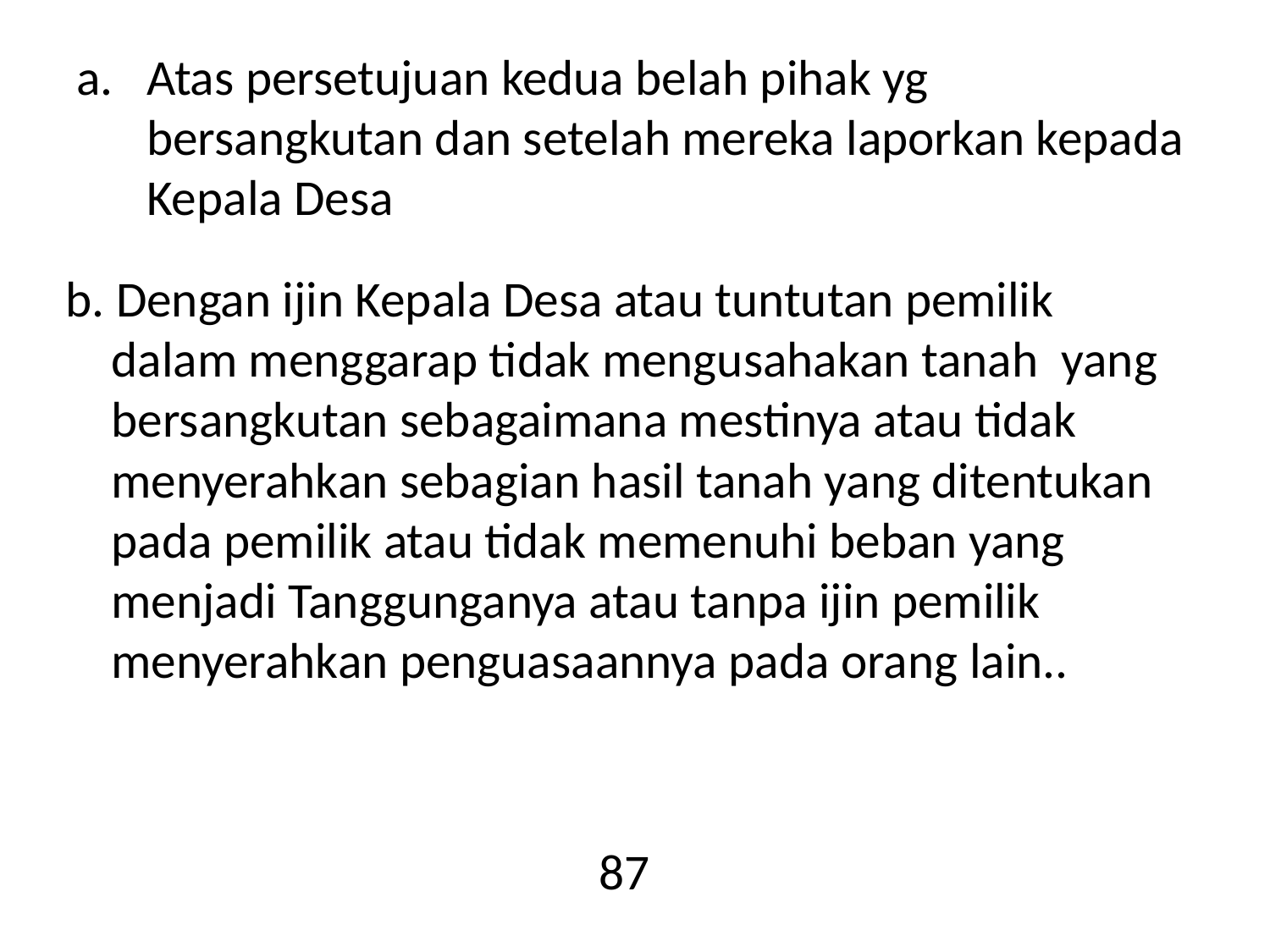

# Atas persetujuan kedua belah pihak yg bersangkutan dan setelah mereka laporkan kepada Kepala Desa
b. Dengan ijin Kepala Desa atau tuntutan pemilik dalam menggarap tidak mengusahakan tanah  yang bersangkutan sebagaimana mestinya atau tidak menyerahkan sebagian hasil tanah yang ditentukan pada pemilik atau tidak memenuhi beban yang menjadi Tanggunganya atau tanpa ijin pemilik menyerahkan penguasaannya pada orang lain..

87